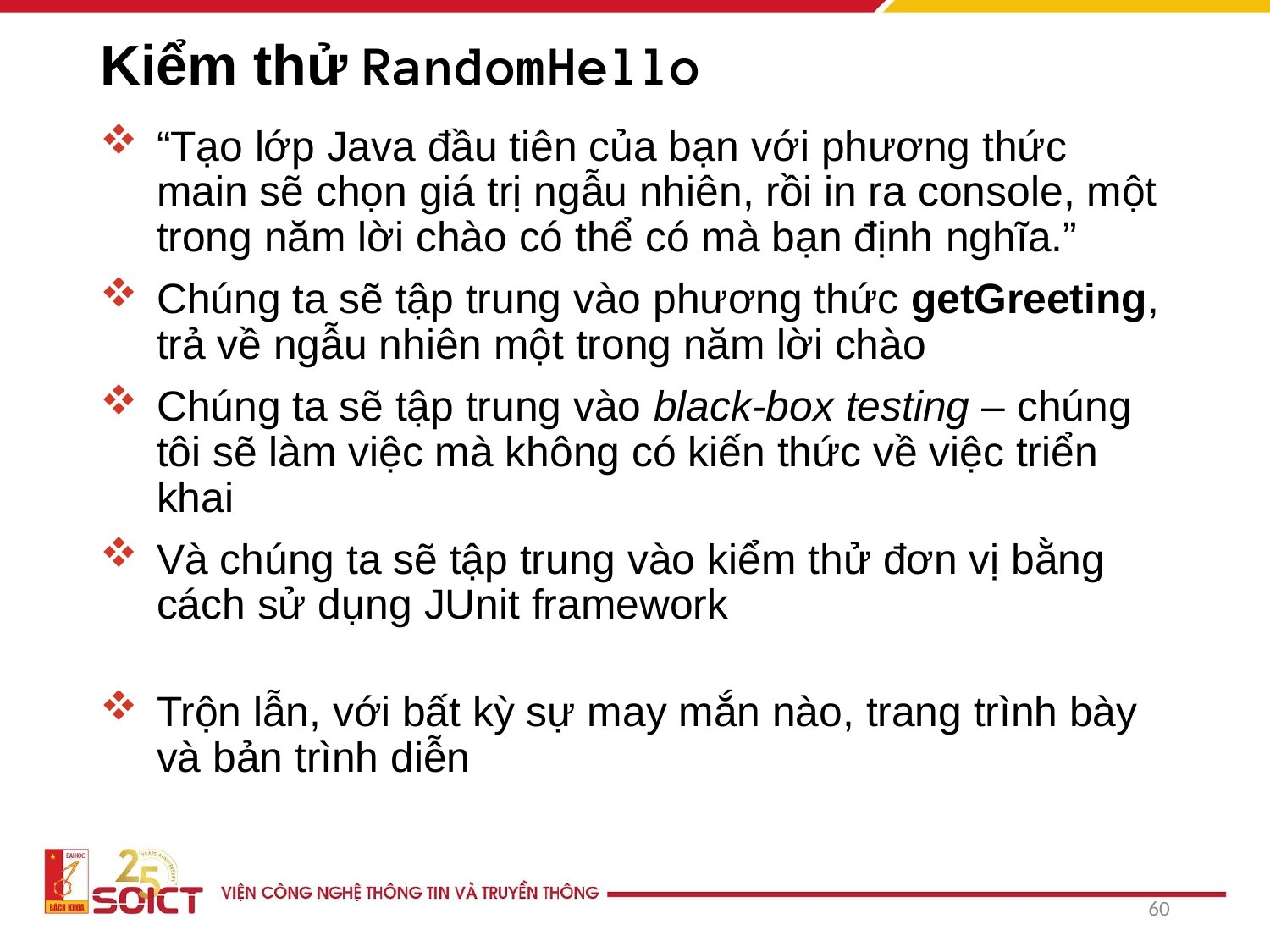

# Kiểm thử RandomHello
“Tạo lớp Java đầu tiên của bạn với phương thức main sẽ chọn giá trị ngẫu nhiên, rồi in ra console, một trong năm lời chào có thể có mà bạn định nghĩa.”
Chúng ta sẽ tập trung vào phương thức getGreeting, trả về ngẫu nhiên một trong năm lời chào
Chúng ta sẽ tập trung vào black-box testing – chúng tôi sẽ làm việc mà không có kiến thức về việc triển khai
Và chúng ta sẽ tập trung vào kiểm thử đơn vị bằng cách sử dụng JUnit framework
Trộn lẫn, với bất kỳ sự may mắn nào, trang trình bày và bản trình diễn
60